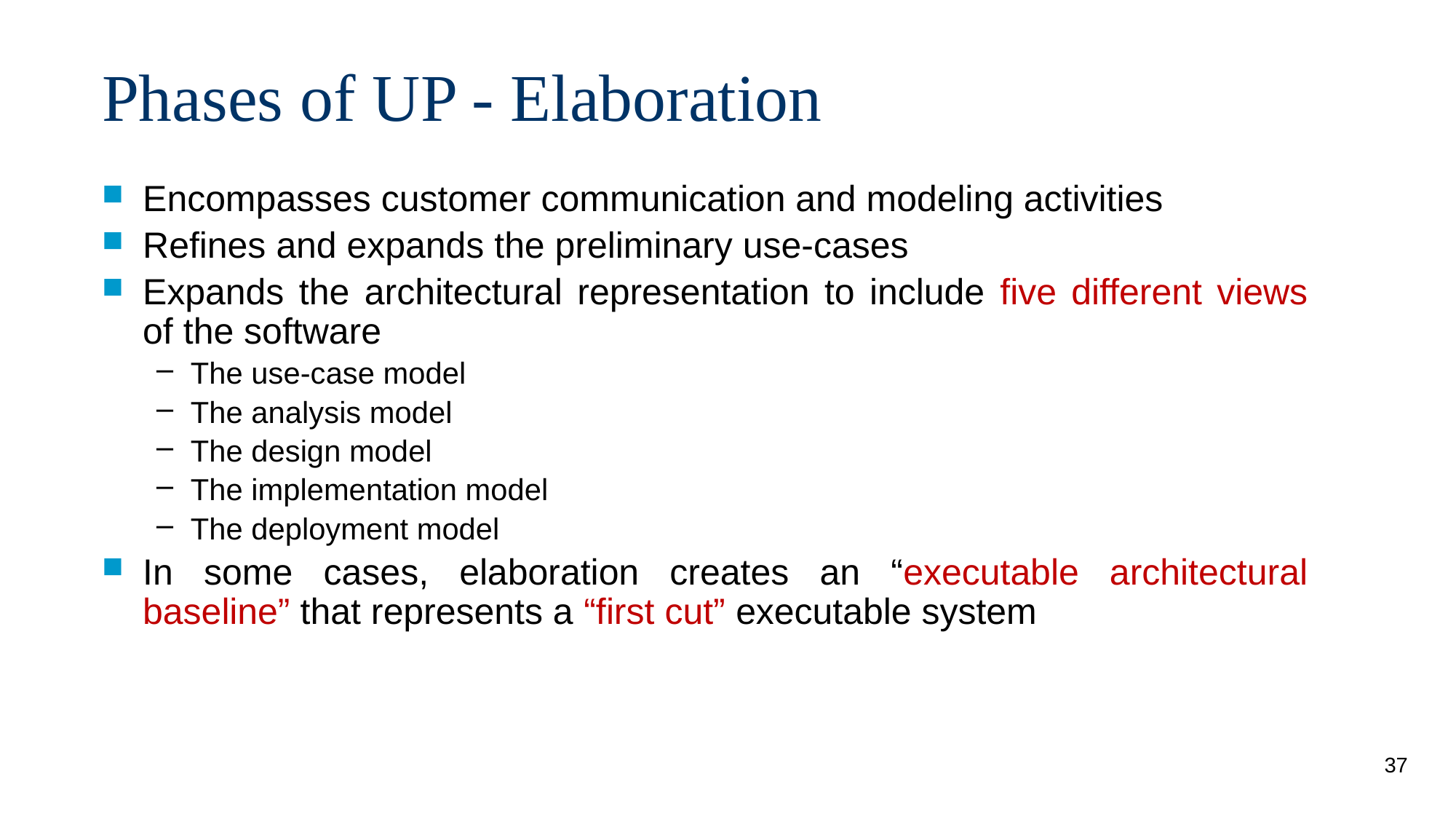

# Phases of UP - Elaboration
Encompasses customer communication and modeling activities
Refines and expands the preliminary use-cases
Expands the architectural representation to include five different views of the software
The use-case model
The analysis model
The design model
The implementation model
The deployment model
In some cases, elaboration creates an “executable architectural baseline” that represents a “first cut” executable system
37